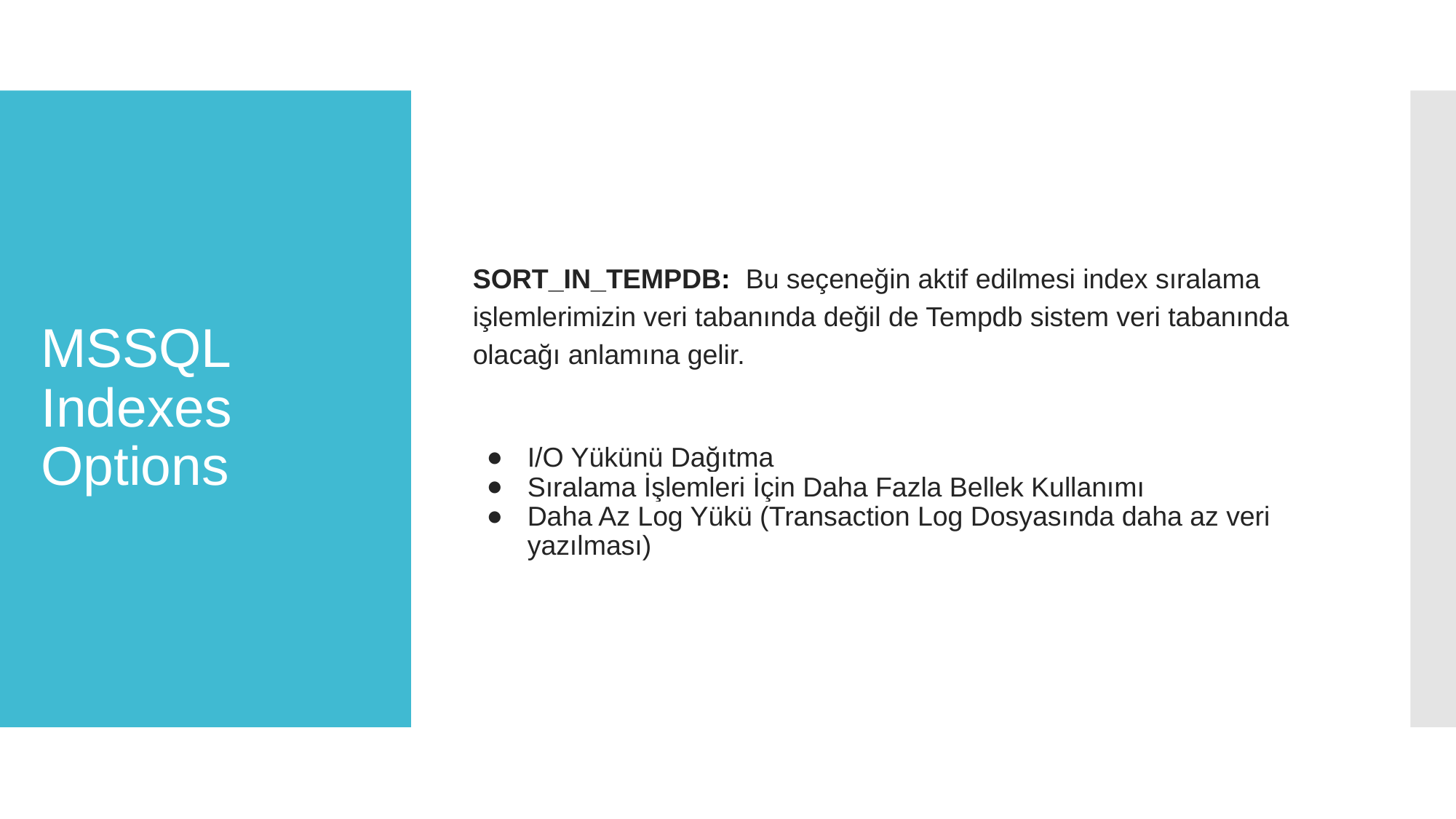

SORT_IN_TEMPDB:  Bu seçeneğin aktif edilmesi index sıralama işlemlerimizin veri tabanında değil de Tempdb sistem veri tabanında olacağı anlamına gelir.

I/O Yükünü Dağıtma
Sıralama İşlemleri İçin Daha Fazla Bellek Kullanımı
Daha Az Log Yükü (Transaction Log Dosyasında daha az veri yazılması)
# MSSQL
Indexes
Options